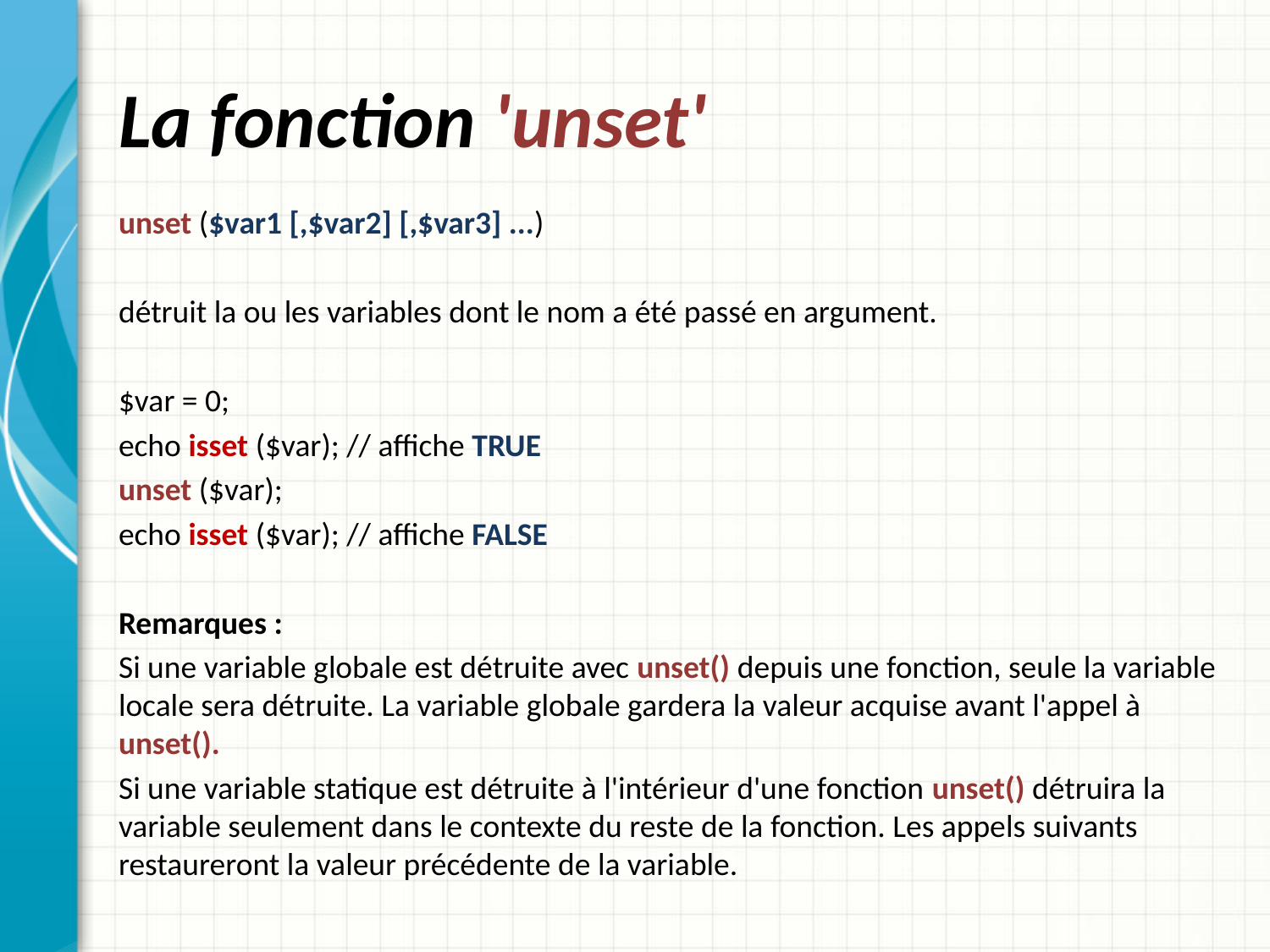

# La fonction 'unset'
unset ($var1 [,$var2] [,$var3] ...)

détruit la ou les variables dont le nom a été passé en argument.

$var = 0;
echo isset ($var); // affiche TRUE
unset ($var);
echo isset ($var); // affiche FALSE

Remarques :
Si une variable globale est détruite avec unset() depuis une fonction, seule la variable locale sera détruite. La variable globale gardera la valeur acquise avant l'appel à unset().
Si une variable statique est détruite à l'intérieur d'une fonction unset() détruira la variable seulement dans le contexte du reste de la fonction. Les appels suivants restaureront la valeur précédente de la variable.